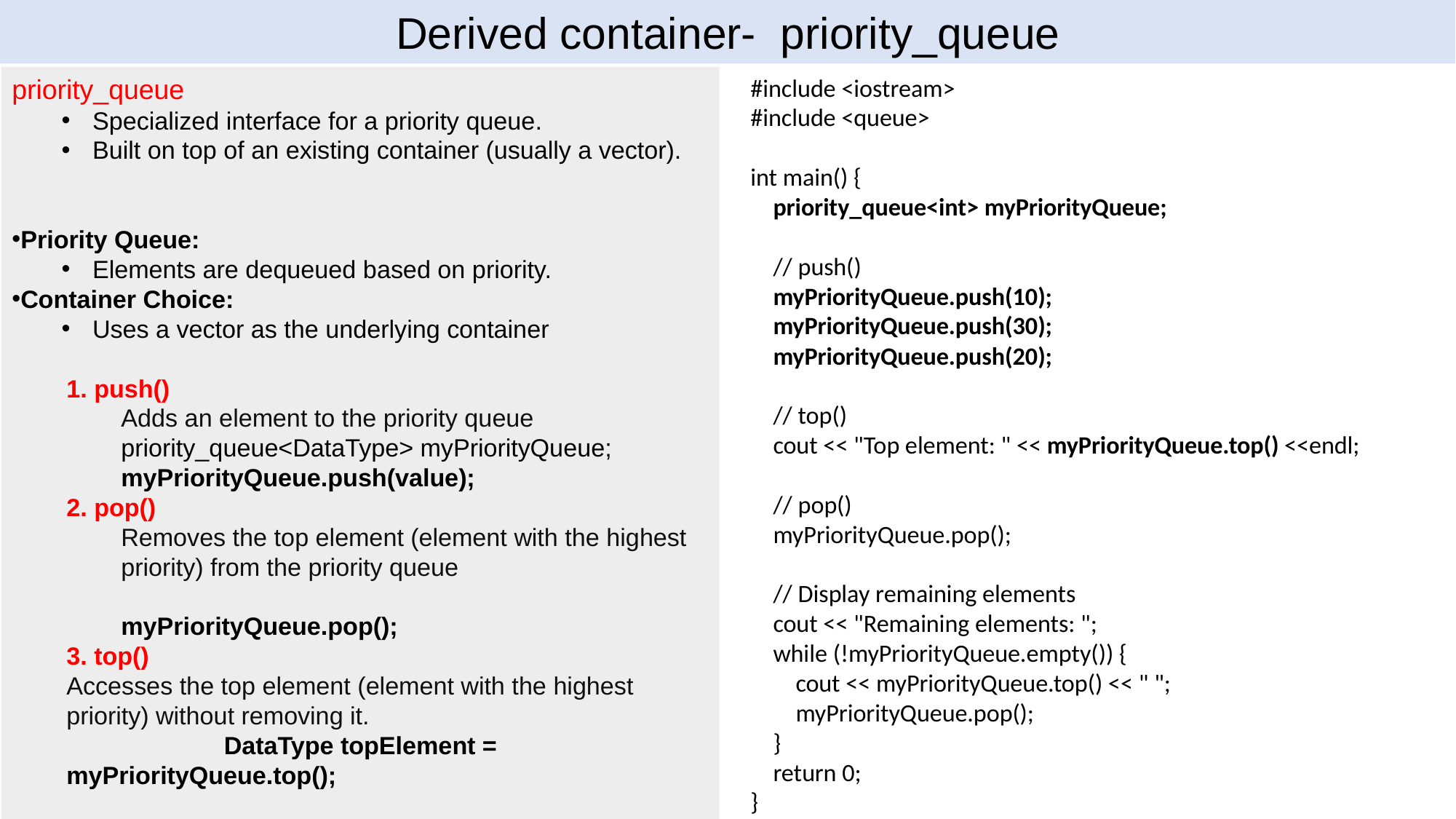

Derived container-  priority_queue
priority_queue
Specialized interface for a priority queue.
Built on top of an existing container (usually a vector).

Priority Queue:
Elements are dequeued based on priority.
Container Choice:
Uses a vector as the underlying container

1. push()
Adds an element to the priority queue
priority_queue<DataType> myPriorityQueue;
myPriorityQueue.push(value);
2. pop()
Removes the top element (element with the highest priority) from the priority queue

myPriorityQueue.pop();
3. top()
Accesses the top element (element with the highest priority) without removing it.
	       DataType topElement = myPriorityQueue.top();

#include <iostream>
#include <queue>

int main() {
    priority_queue<int> myPriorityQueue;

    // push()
    myPriorityQueue.push(10);
    myPriorityQueue.push(30);
    myPriorityQueue.push(20);

    // top()
    cout << "Top element: " << myPriorityQueue.top() <<endl;

    // pop()
    myPriorityQueue.pop();

    // Display remaining elements
    cout << "Remaining elements: ";
    while (!myPriorityQueue.empty()) {
        cout << myPriorityQueue.top() << " ";
        myPriorityQueue.pop();
    }
    return 0;
}